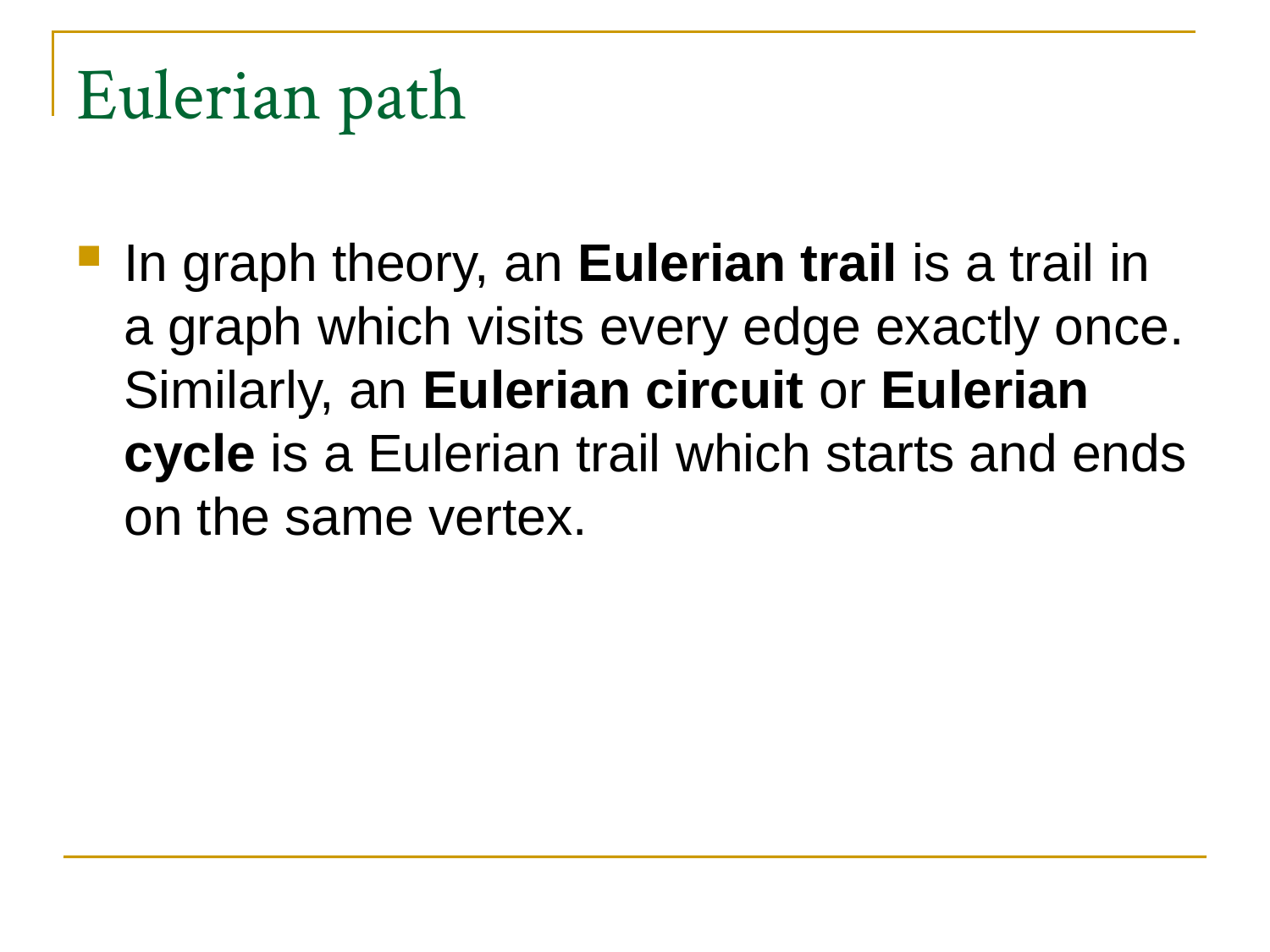

# Eulerian path
In graph theory, an Eulerian trail is a trail in a graph which visits every edge exactly once. Similarly, an Eulerian circuit or Eulerian cycle is a Eulerian trail which starts and ends on the same vertex.